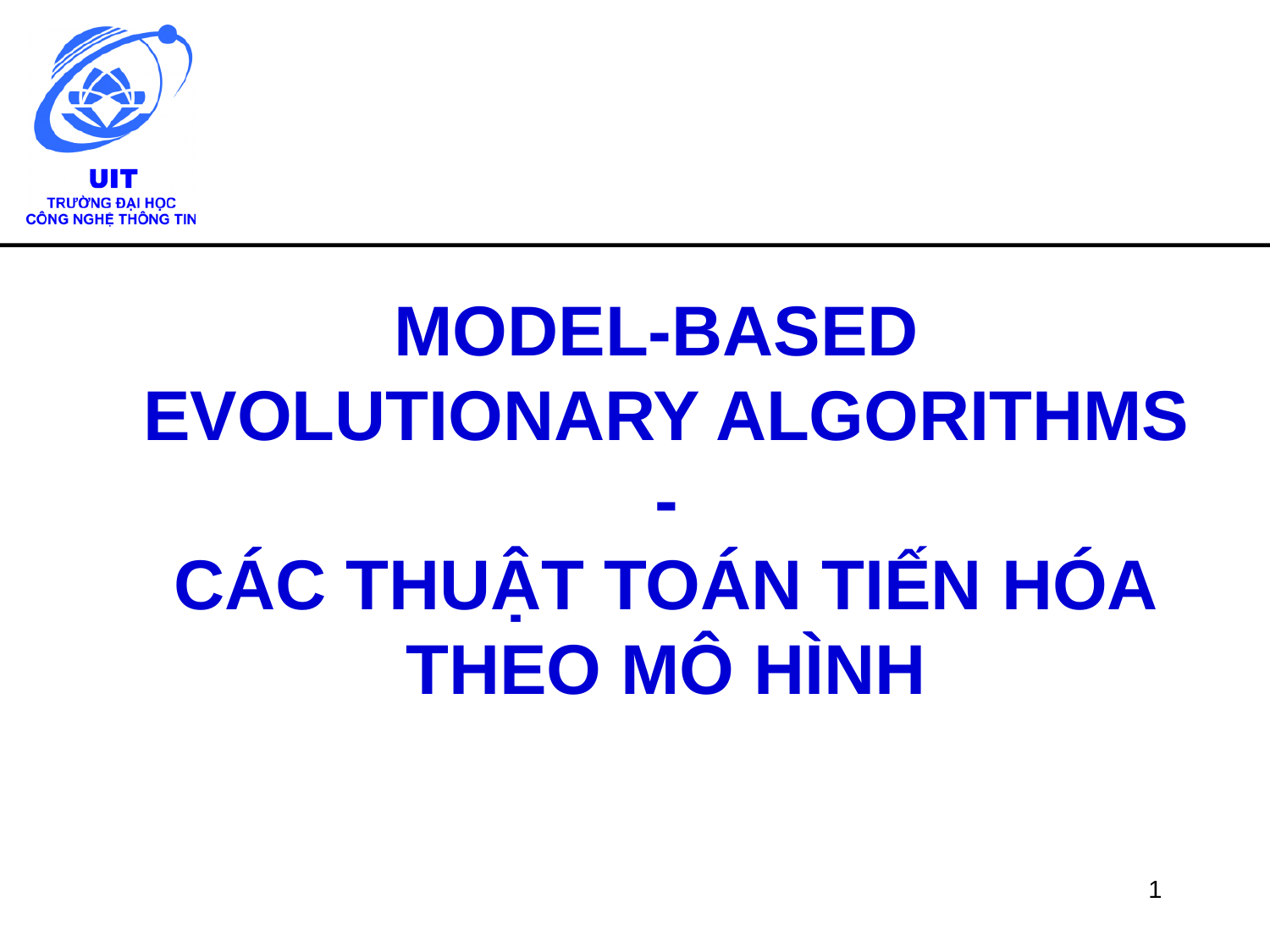

# MODEL-BASED EVOLUTIONARY ALGORITHMS - CÁC THUẬT TOÁN TIẾN HÓA THEO MÔ HÌNH
1